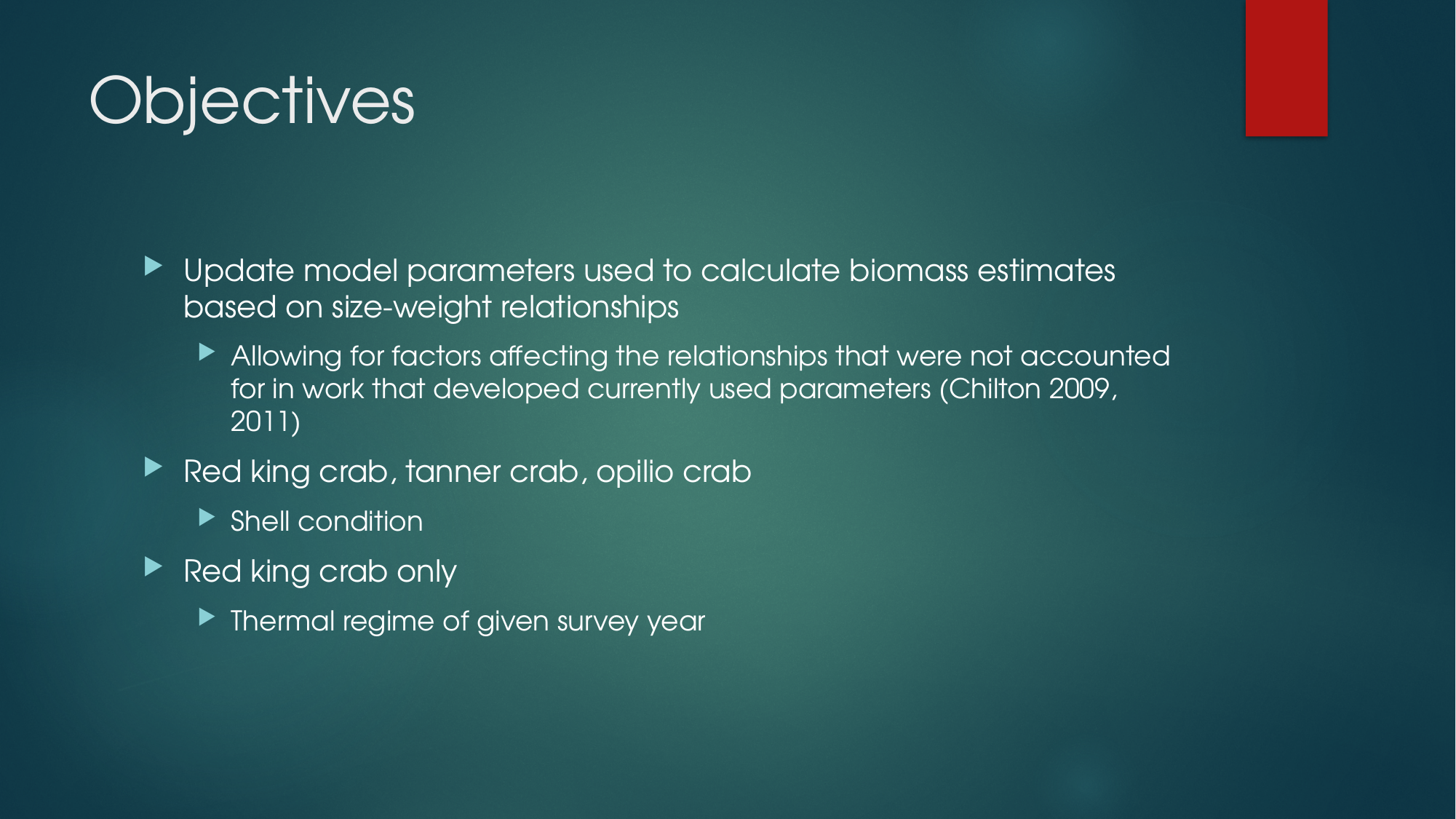

# Objectives
Update model parameters used to calculate biomass estimates based on size-weight relationships
Allowing for factors affecting the relationships that were not accounted for in work that developed currently used parameters (Chilton 2009, 2011)
Red king crab, tanner crab, opilio crab
Shell condition
Red king crab only
Thermal regime of given survey year